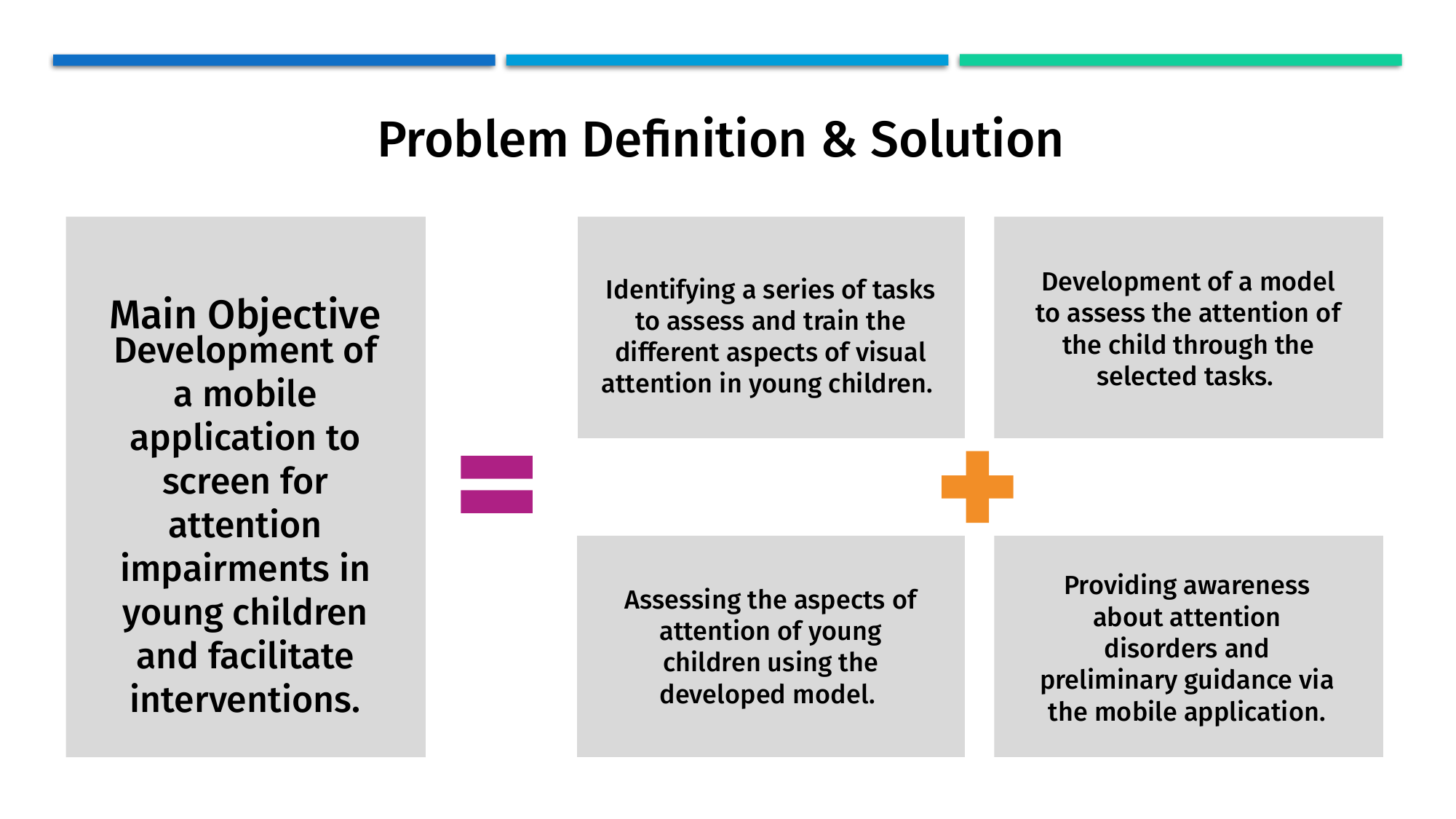

Problem Definition & Solution

Development of a model to assess the attention of the child through the selected tasks.
Identifying a series of tasks to assess and train the different aspects of visual attention in young children.
Main Objective
Development of a mobile application to screen for attention impairments in young children and facilitate interventions.

Assessing the aspects of attention of young children using the developed model.

Providing awareness about attention disorders and preliminary guidance via the mobile application.